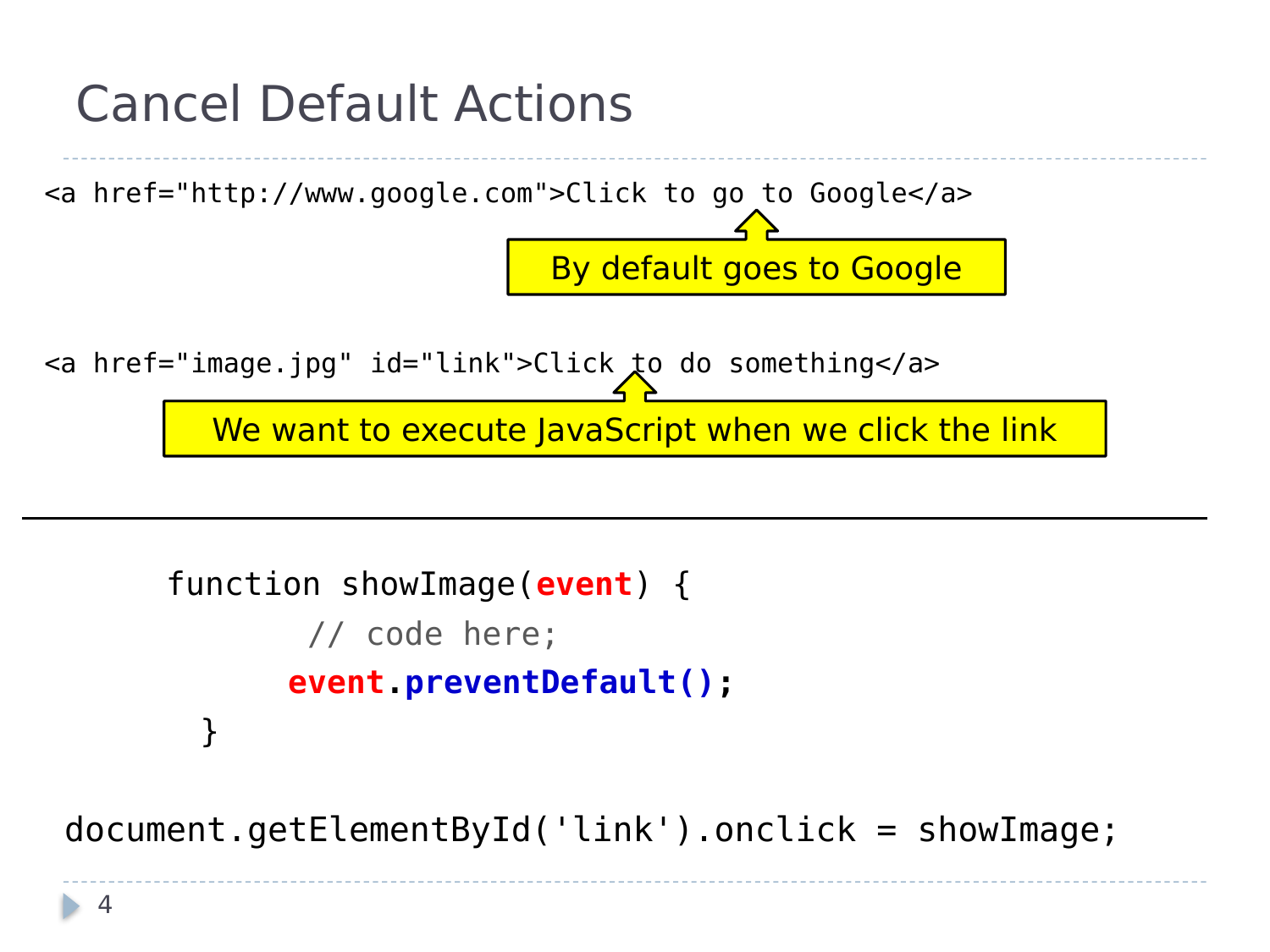

# Cancel Default Actions
<a href="http://www.google.com">Click to go to Google</a>

<a href="image.jpg" id="link">Click to do something</a>

	function showImage(event) {
           	 // code here;
            	event.preventDefault();
        }

 document.getElementById('link').onclick = showImage;
By default goes to Google
We want to execute JavaScript when we click the link
4